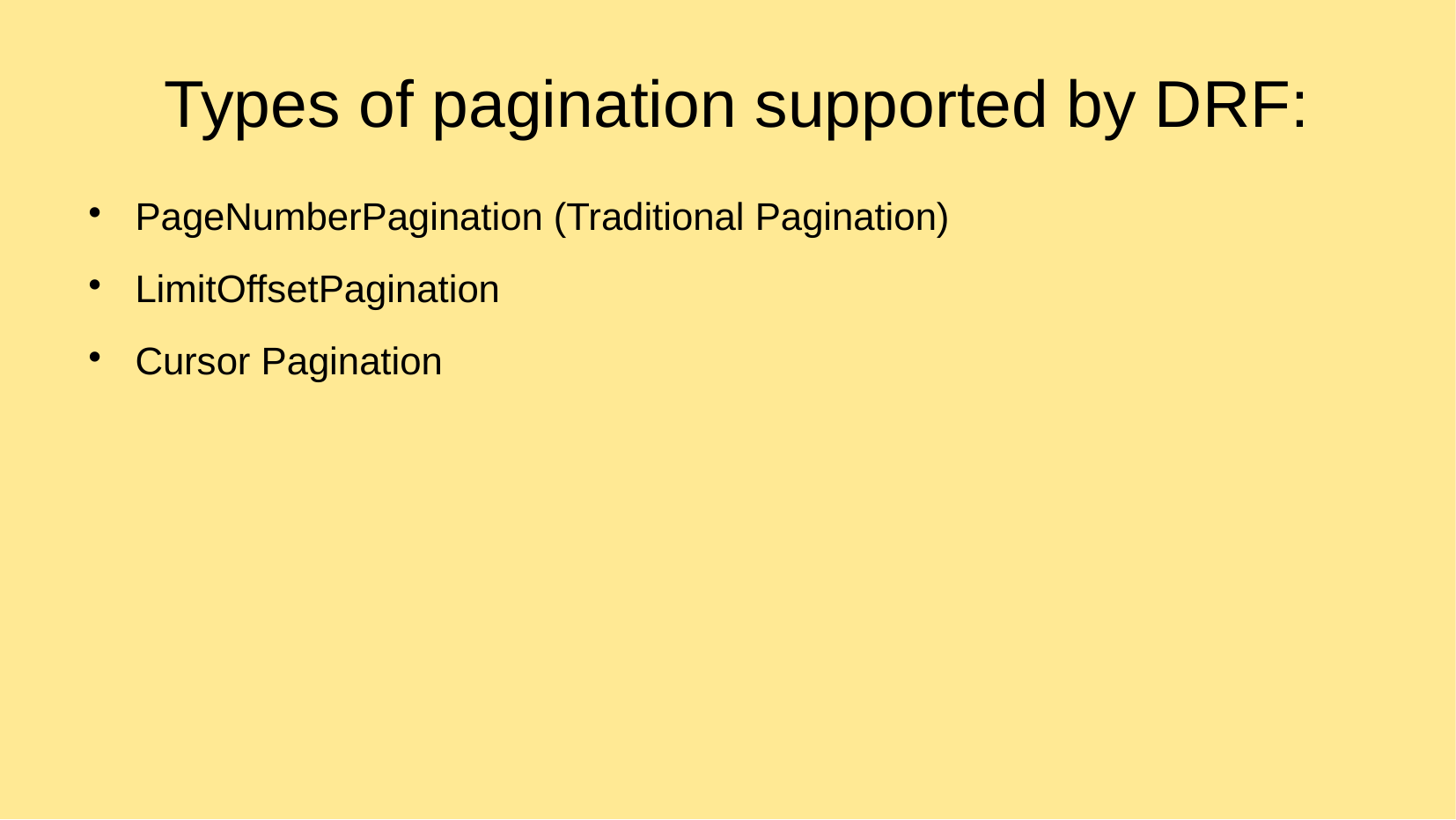

# Types of pagination supported by DRF:
PageNumberPagination (Traditional Pagination)
LimitOffsetPagination
Cursor Pagination